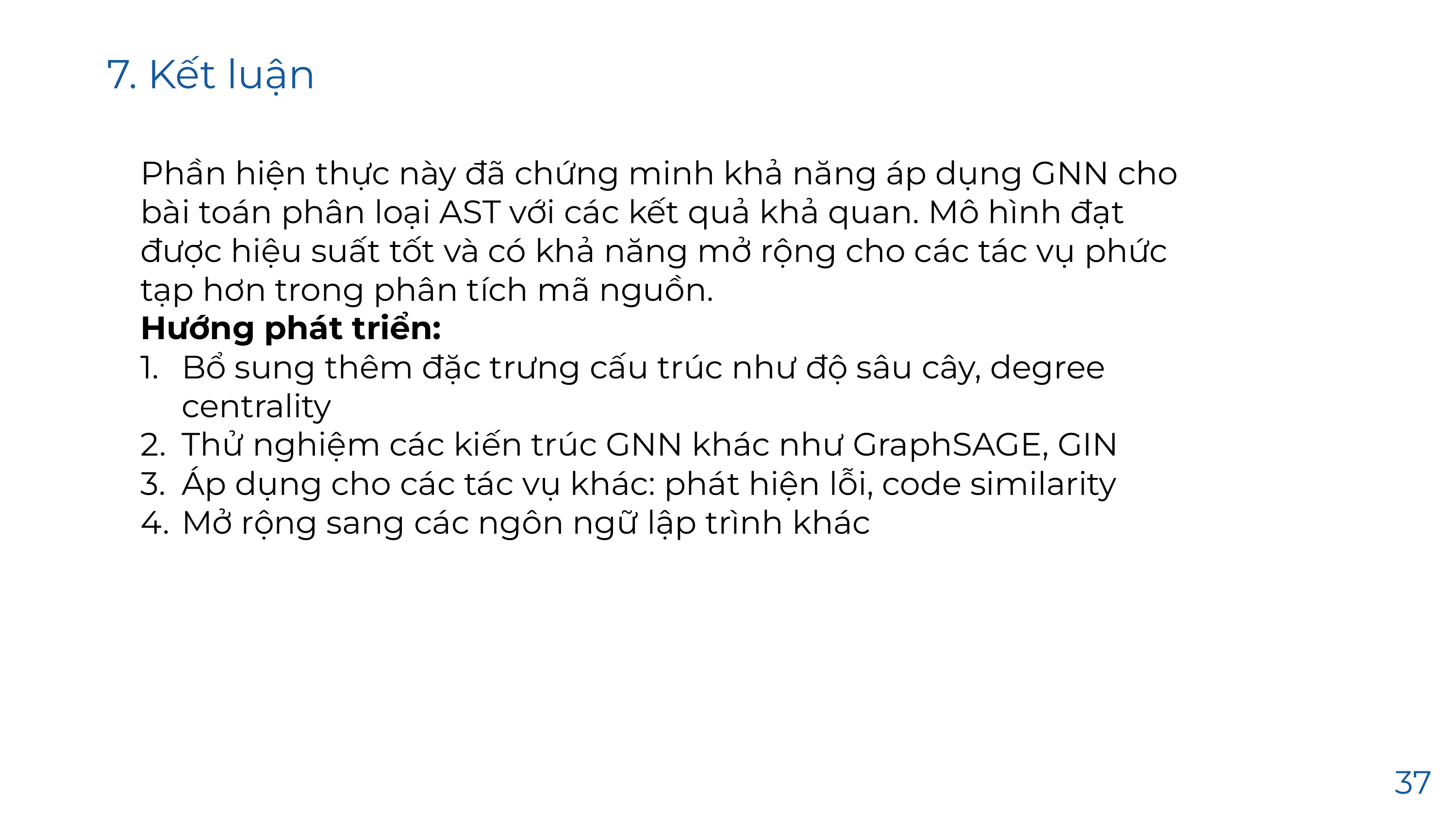

7. Kết luận
Phần hiện thực này đã chứng minh khả năng áp dụng GNN cho bài toán phân loại AST với các kết quả khả quan. Mô hình đạt được hiệu suất tốt và có khả năng mở rộng cho các tác vụ phức tạp hơn trong phân tích mã nguồn.
Hướng phát triển:
Bổ sung thêm đặc trưng cấu trúc như độ sâu cây, degree centrality
Thử nghiệm các kiến trúc GNN khác như GraphSAGE, GIN
Áp dụng cho các tác vụ khác: phát hiện lỗi, code similarity
Mở rộng sang các ngôn ngữ lập trình khác
37